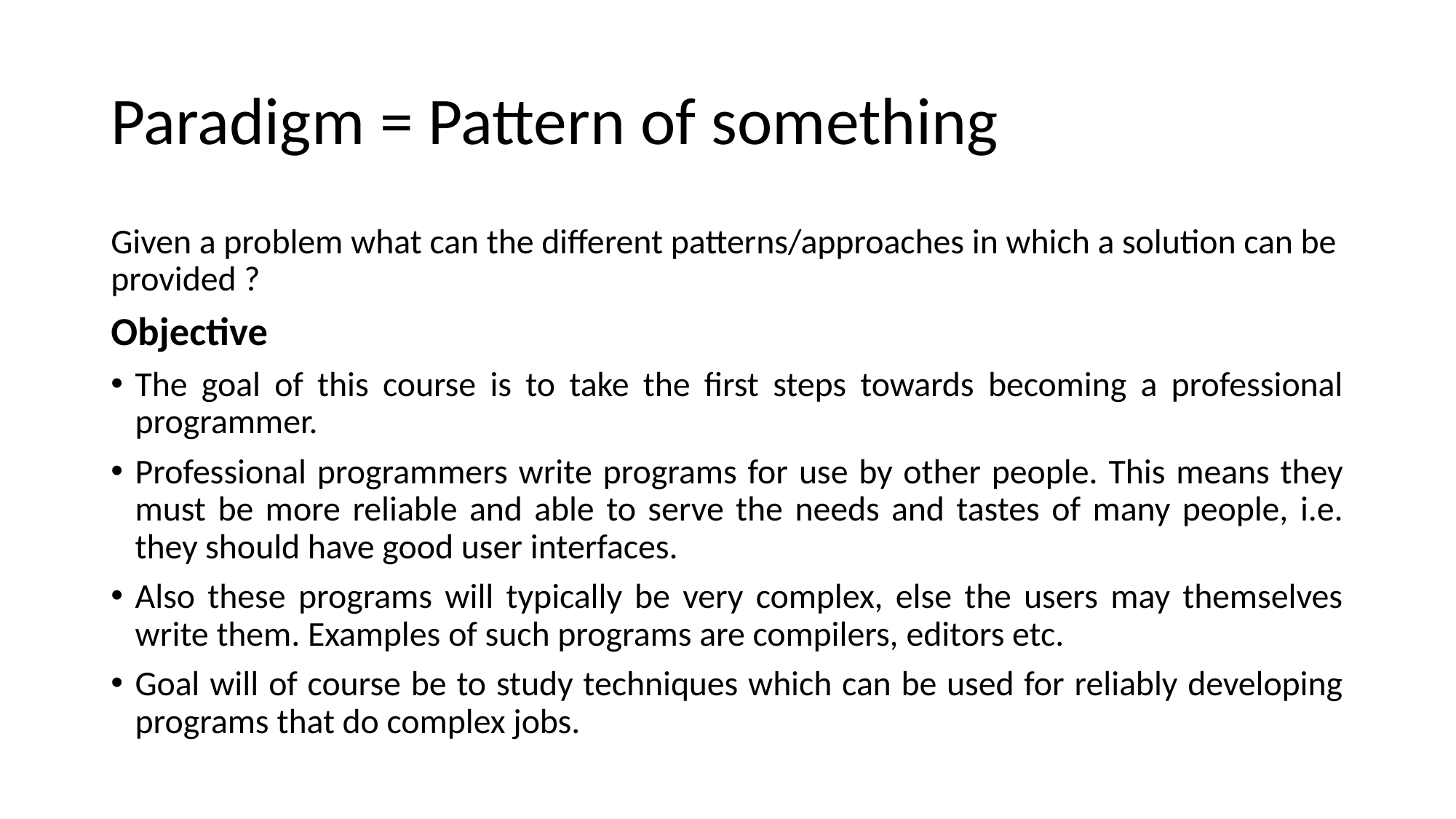

# Paradigm = Pattern of something
Given a problem what can the different patterns/approaches in which a solution can be provided ?
Objective
The goal of this course is to take the first steps towards becoming a professional programmer.
Professional programmers write programs for use by other people. This means they must be more reliable and able to serve the needs and tastes of many people, i.e. they should have good user interfaces.
Also these programs will typically be very complex, else the users may themselves write them. Examples of such programs are compilers, editors etc.
Goal will of course be to study techniques which can be used for reliably developing programs that do complex jobs.